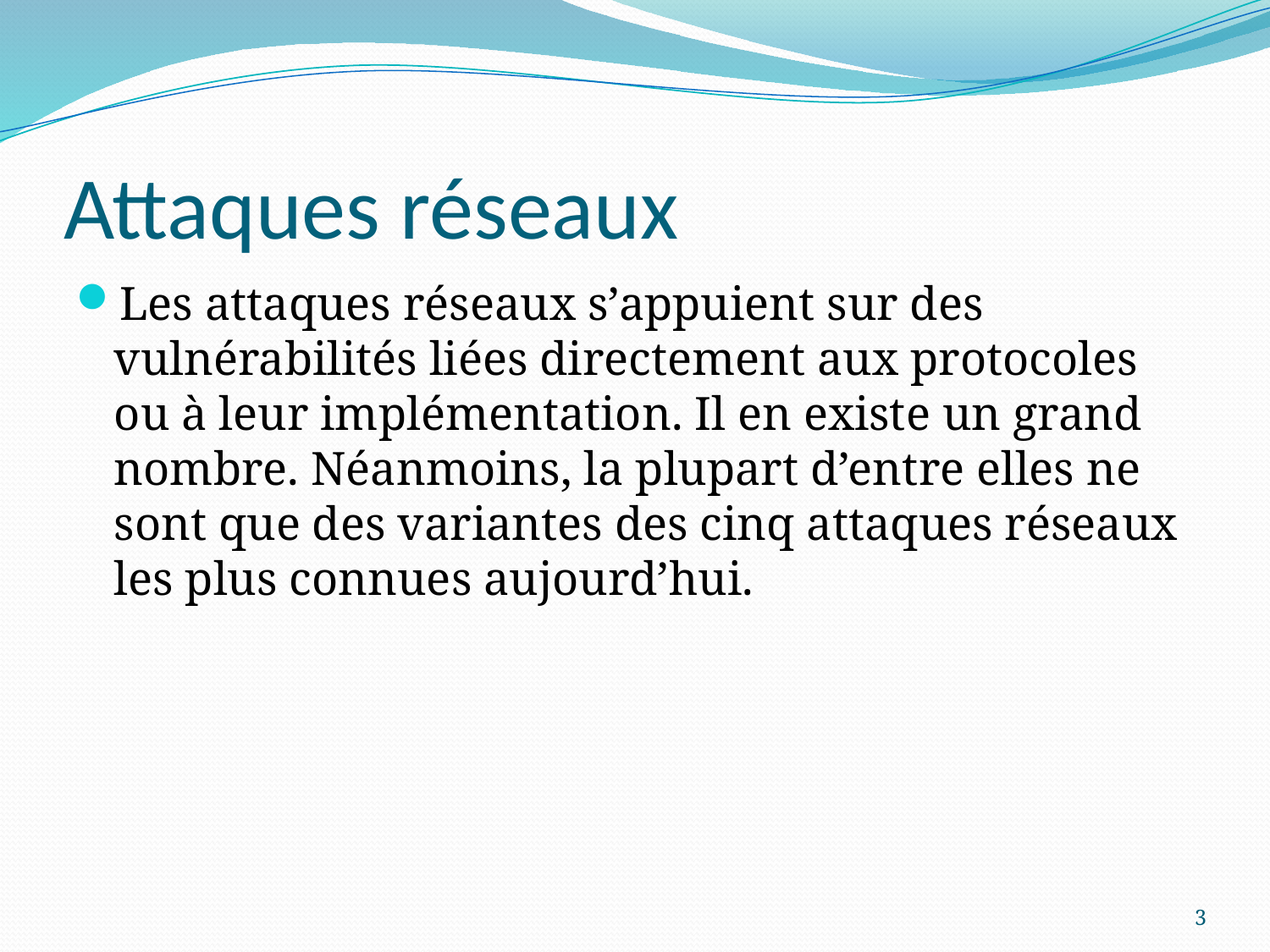

# Attaques réseaux
Les attaques réseaux s’appuient sur des vulnérabilités liées directement aux protocoles ou à leur implémentation. Il en existe un grand nombre. Néanmoins, la plupart d’entre elles ne sont que des variantes des cinq attaques réseaux les plus connues aujourd’hui.
3